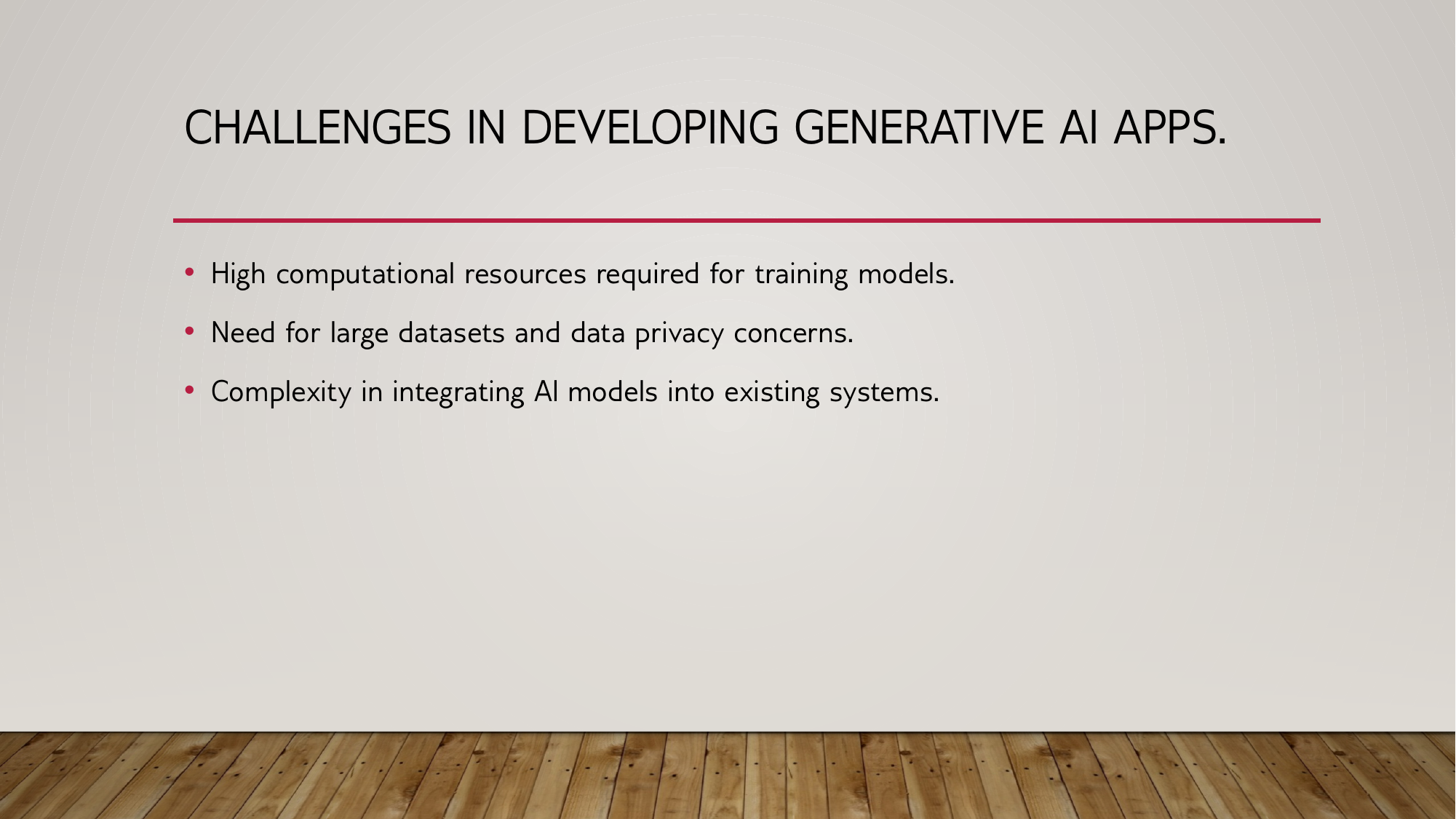

# Challenges in Developing Generative AI Apps.
High computational resources required for training models.​
Need for large datasets and data privacy concerns.​
Complexity in integrating AI models into existing systems.​